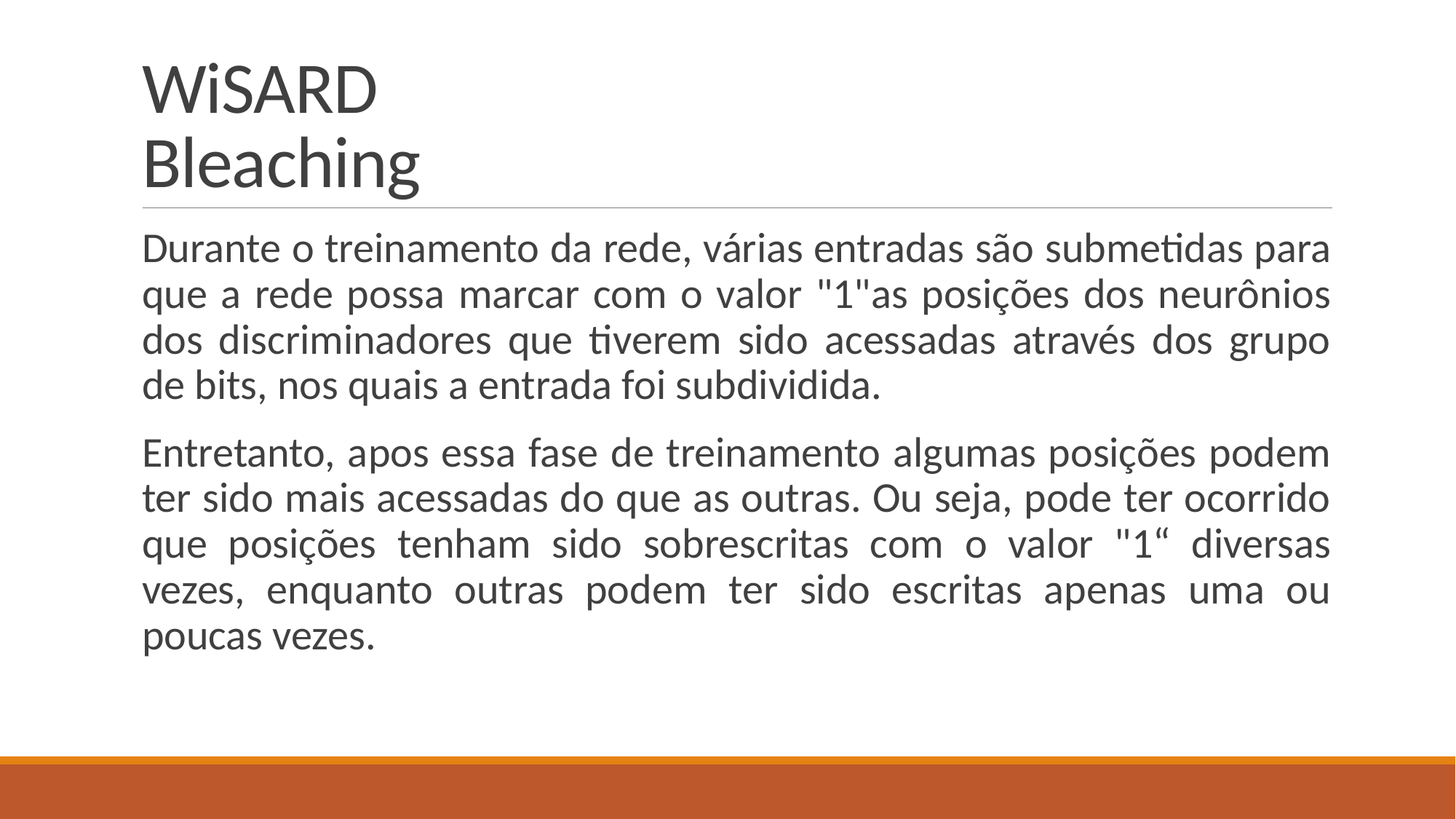

# WiSARD Bleaching
Durante o treinamento da rede, várias entradas são submetidas para que a rede possa marcar com o valor "1"as posições dos neurônios dos discriminadores que tiverem sido acessadas através dos grupo de bits, nos quais a entrada foi subdividida.
Entretanto, apos essa fase de treinamento algumas posições podem ter sido mais acessadas do que as outras. Ou seja, pode ter ocorrido que posições tenham sido sobrescritas com o valor "1“ diversas vezes, enquanto outras podem ter sido escritas apenas uma ou poucas vezes.